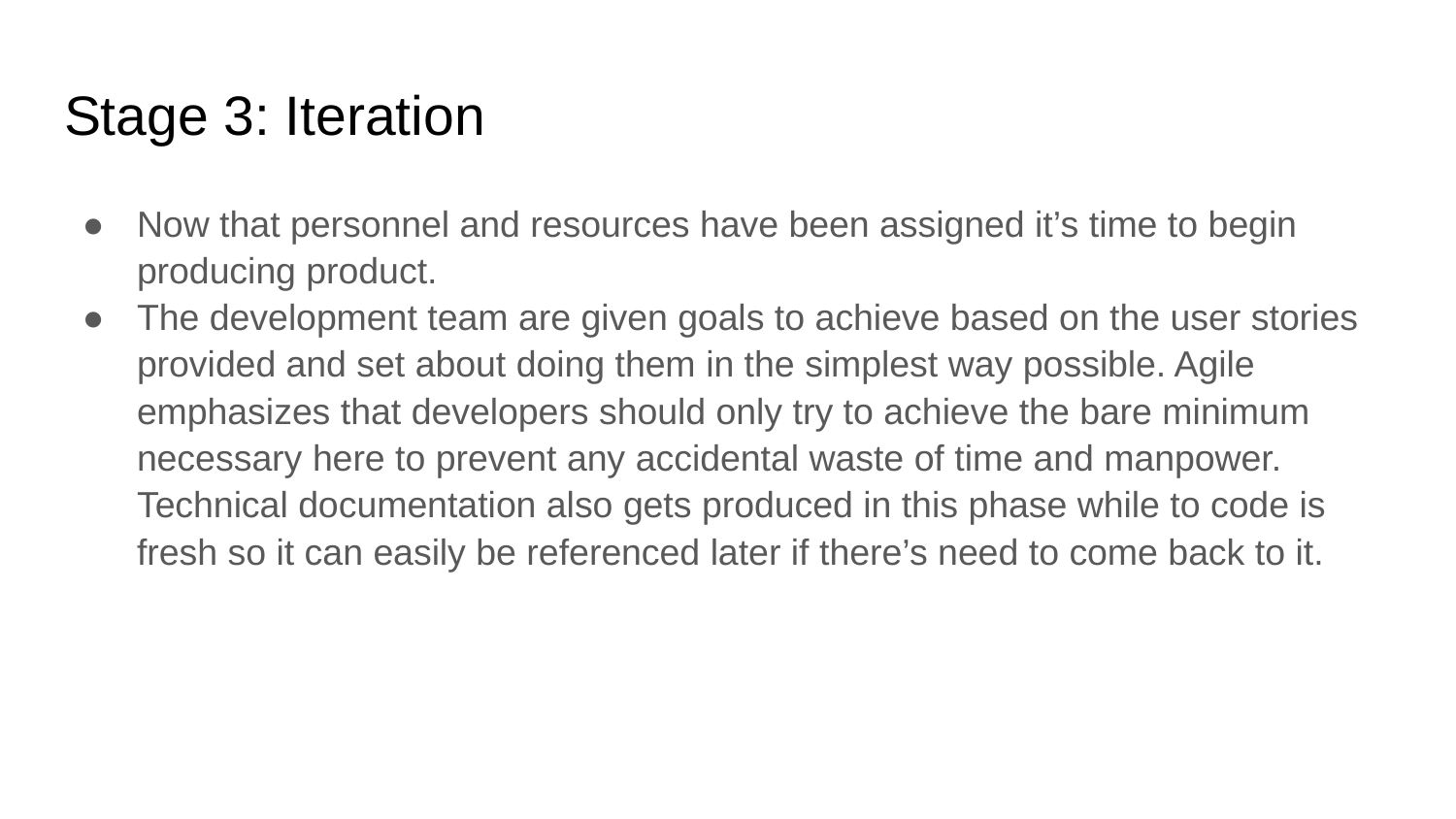

# Stage 3: Iteration
Now that personnel and resources have been assigned it’s time to begin producing product.
The development team are given goals to achieve based on the user stories provided and set about doing them in the simplest way possible. Agile emphasizes that developers should only try to achieve the bare minimum necessary here to prevent any accidental waste of time and manpower. Technical documentation also gets produced in this phase while to code is fresh so it can easily be referenced later if there’s need to come back to it.